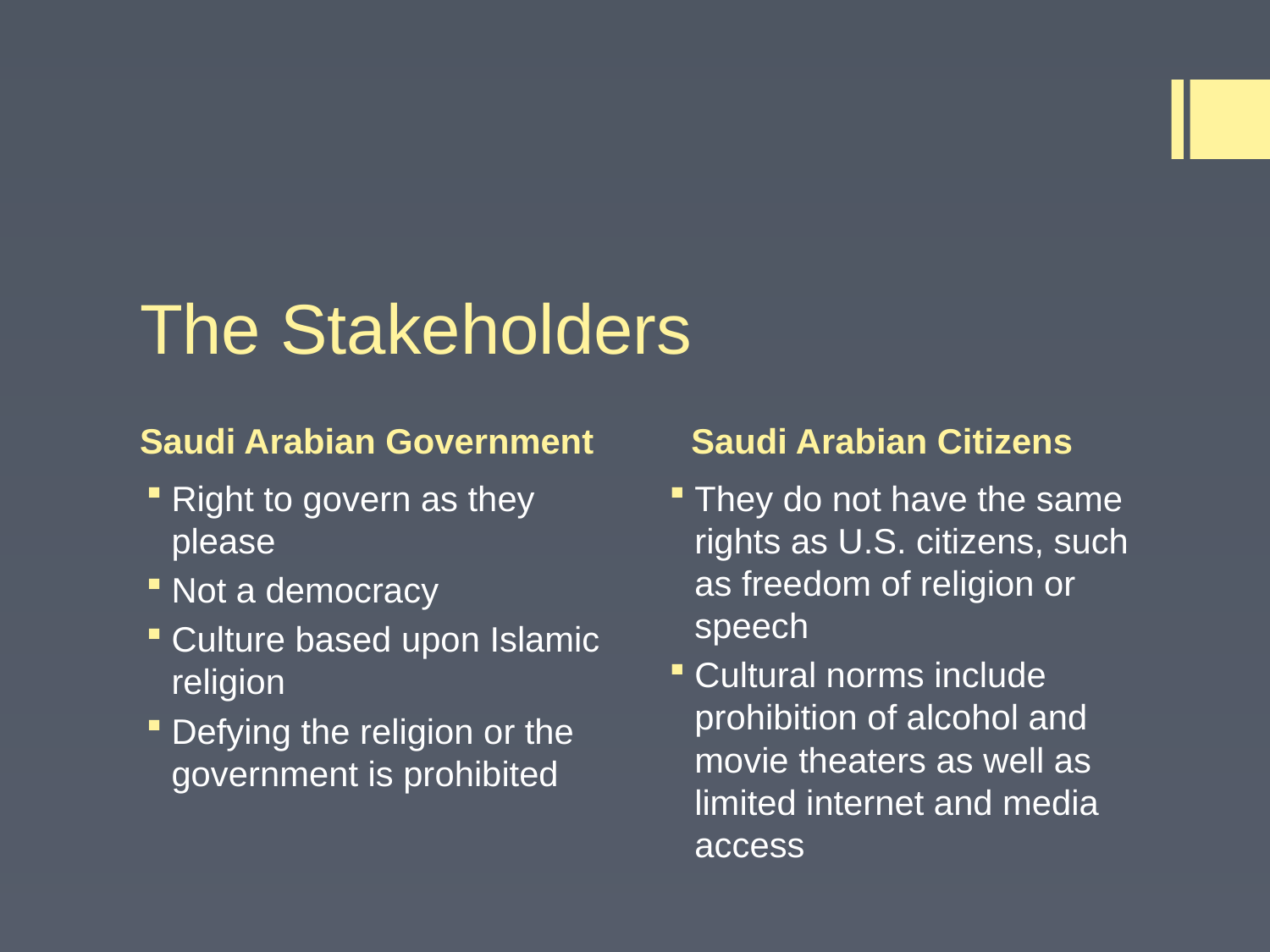

# The Stakeholders
Saudi Arabian Government
Saudi Arabian Citizens
Right to govern as they please
Not a democracy
Culture based upon Islamic religion
Defying the religion or the government is prohibited
They do not have the same rights as U.S. citizens, such as freedom of religion or speech
Cultural norms include prohibition of alcohol and movie theaters as well as limited internet and media access